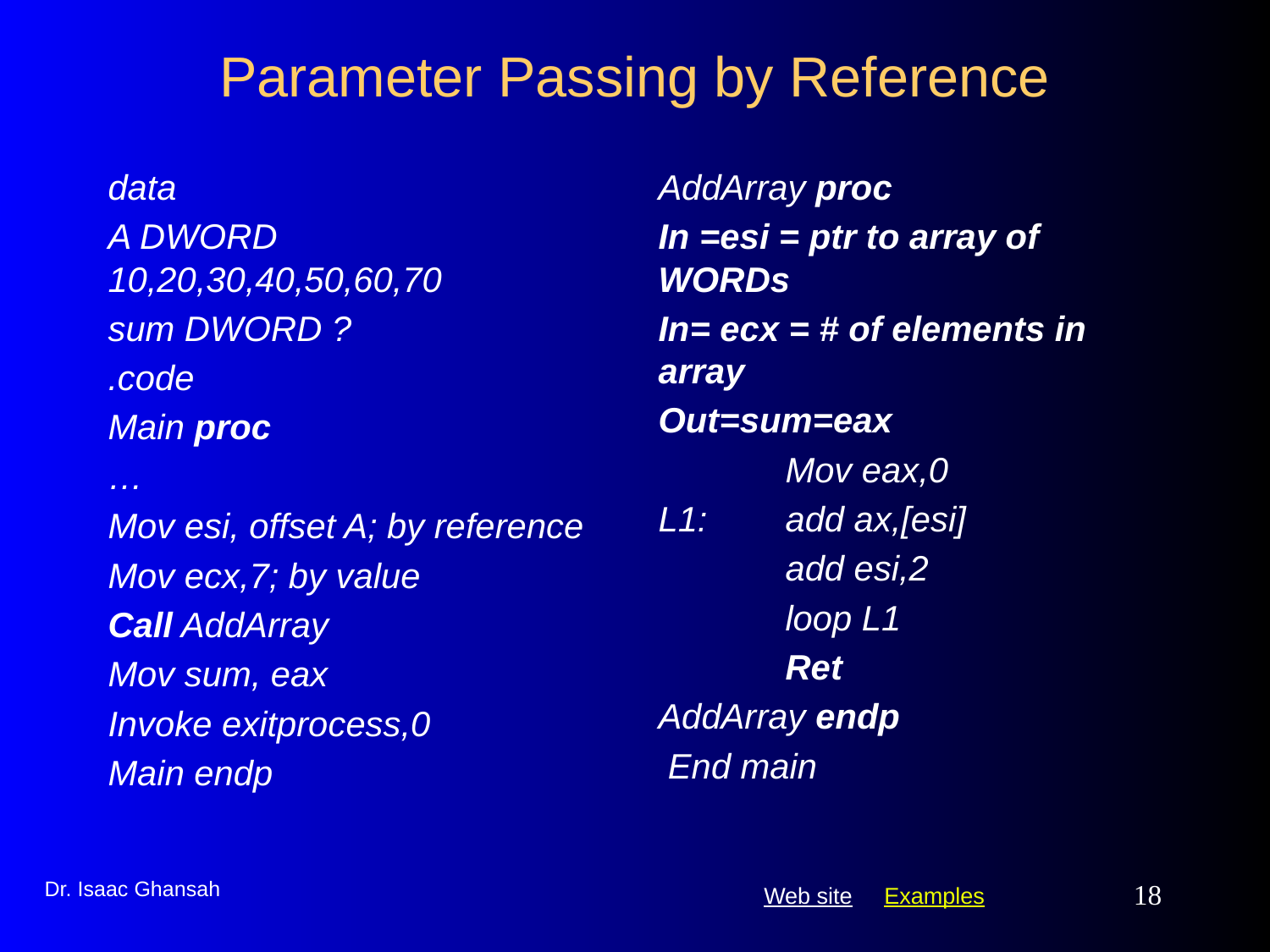

# Parameter Passing by Reference
data
A DWORD 10,20,30,40,50,60,70
sum DWORD ?
.code
Main proc
…
Mov esi, offset A; by reference
Mov ecx,7; by value
Call AddArray
Mov sum, eax
Invoke exitprocess,0
Main endp
AddArray proc
In =esi = ptr to array of WORDs
In= ecx = # of elements in array
Out=sum=eax
	Mov eax,0
L1:	add ax,[esi]
	add esi,2
	loop L1
	Ret
AddArray endp
 End main

Dr. Isaac Ghansah
18